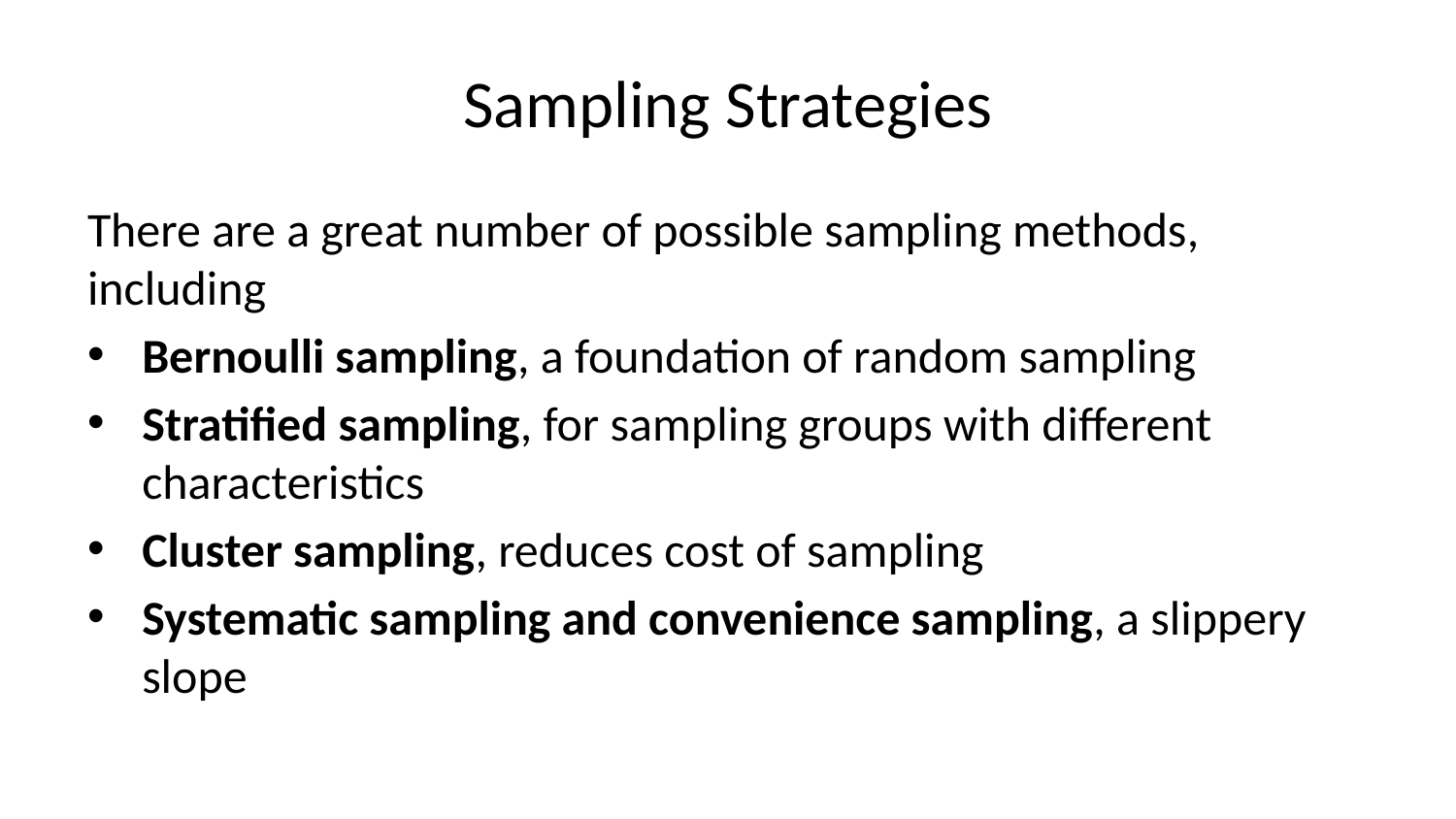

# Sampling Strategies
There are a great number of possible sampling methods, including
Bernoulli sampling, a foundation of random sampling
Stratified sampling, for sampling groups with different characteristics
Cluster sampling, reduces cost of sampling
Systematic sampling and convenience sampling, a slippery slope